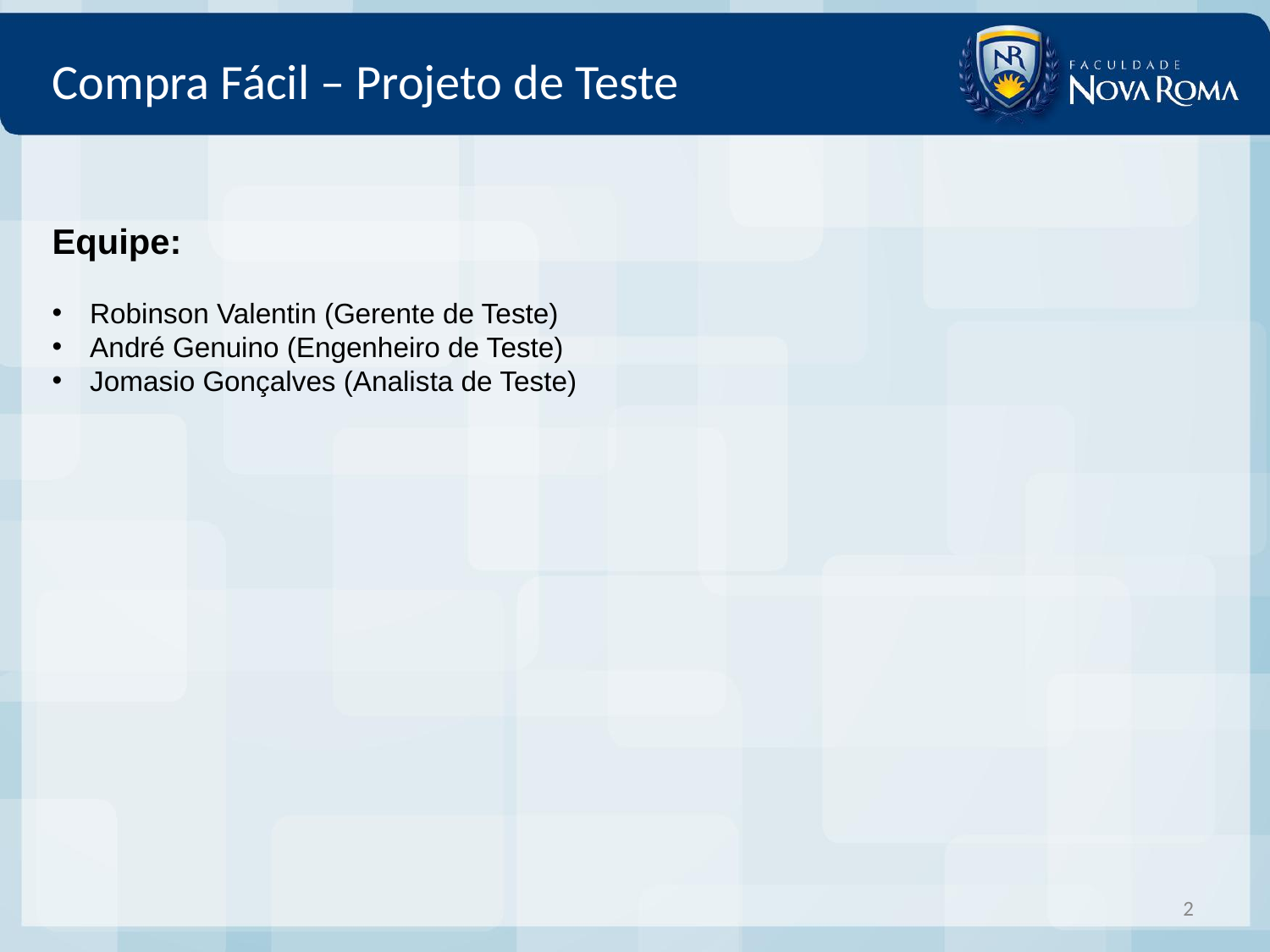

# Compra Fácil – Projeto de Teste
Equipe:

 Robinson Valentin (Gerente de Teste)
 André Genuino (Engenheiro de Teste)
 Jomasio Gonçalves (Analista de Teste)
2